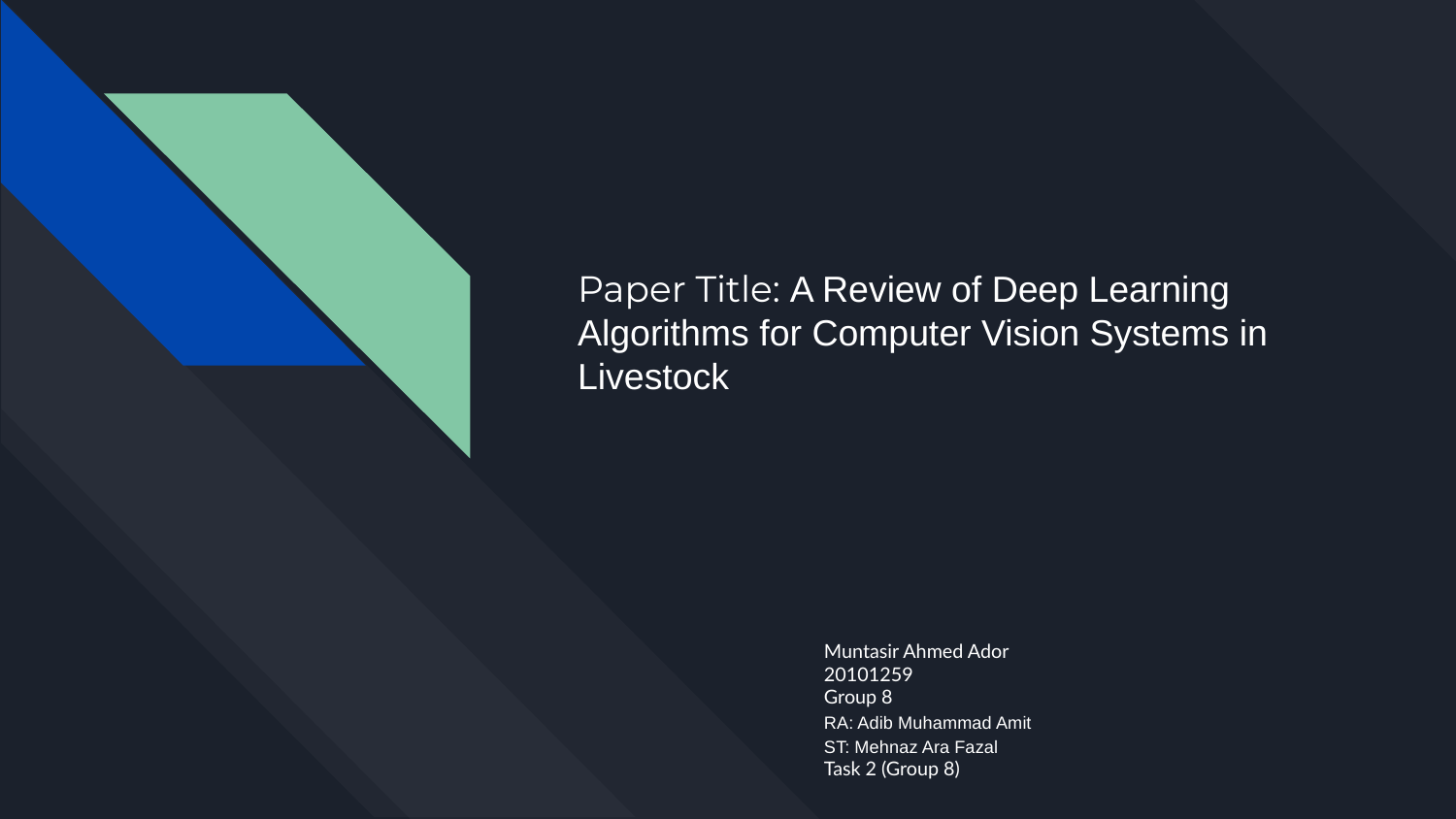

# Paper Title: A Review of Deep Learning Algorithms for Computer Vision Systems in Livestock

Muntasir Ahmed Ador
20101259
Group 8
RA: Adib Muhammad Amit
ST: Mehnaz Ara Fazal
Task 2 (Group 8)